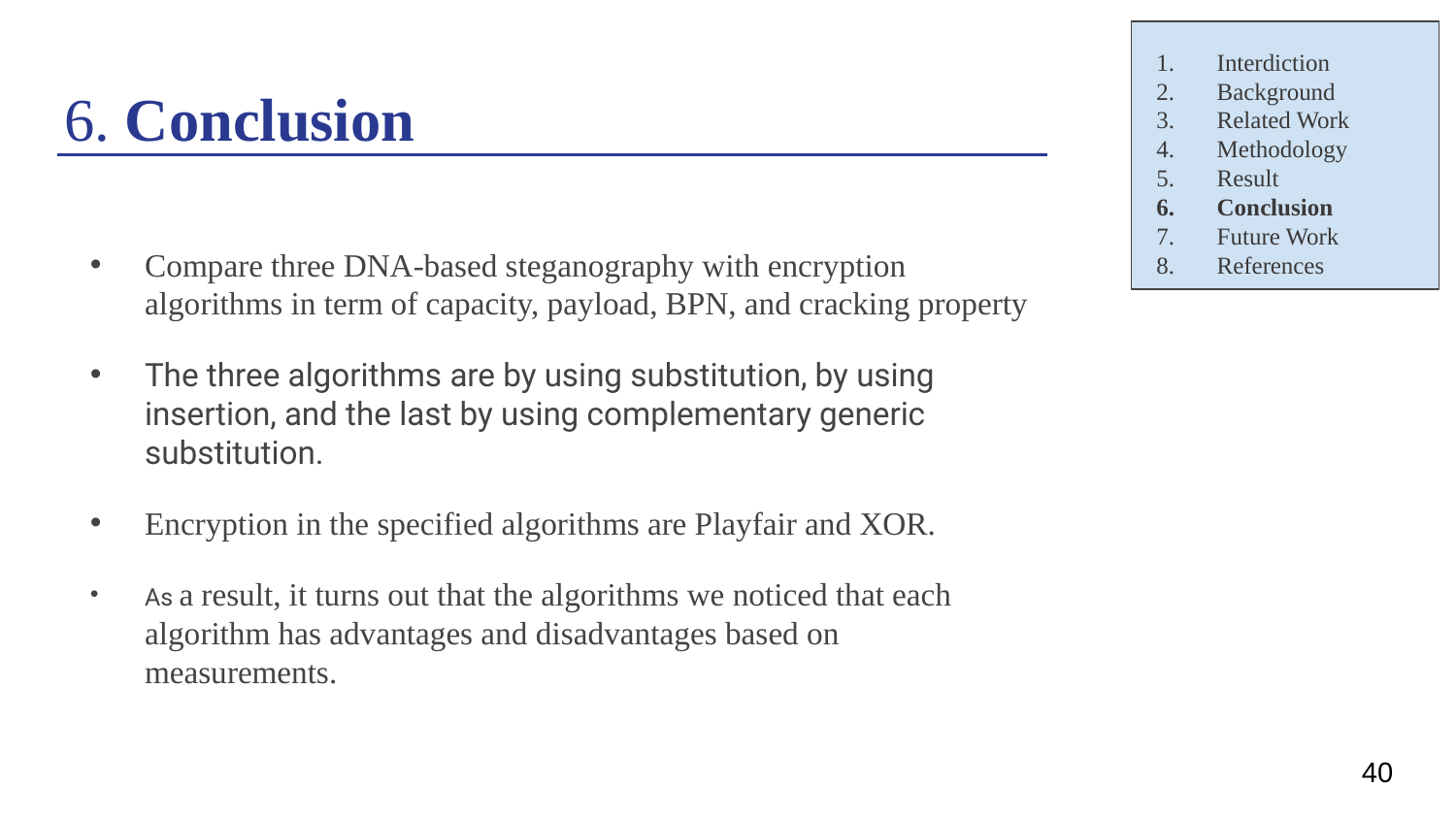

Interdiction
Background
Related Work
Methodology
Result
Conclusion
Future Work
References
# 6. Conclusion
Compare three DNA-based steganography with encryption algorithms in term of capacity, payload, BPN, and cracking property
The three algorithms are by using substitution, by using insertion, and the last by using complementary generic substitution.
Encryption in the specified algorithms are Playfair and XOR.
As a result, it turns out that the algorithms we noticed that each algorithm has advantages and disadvantages based on measurements.
40